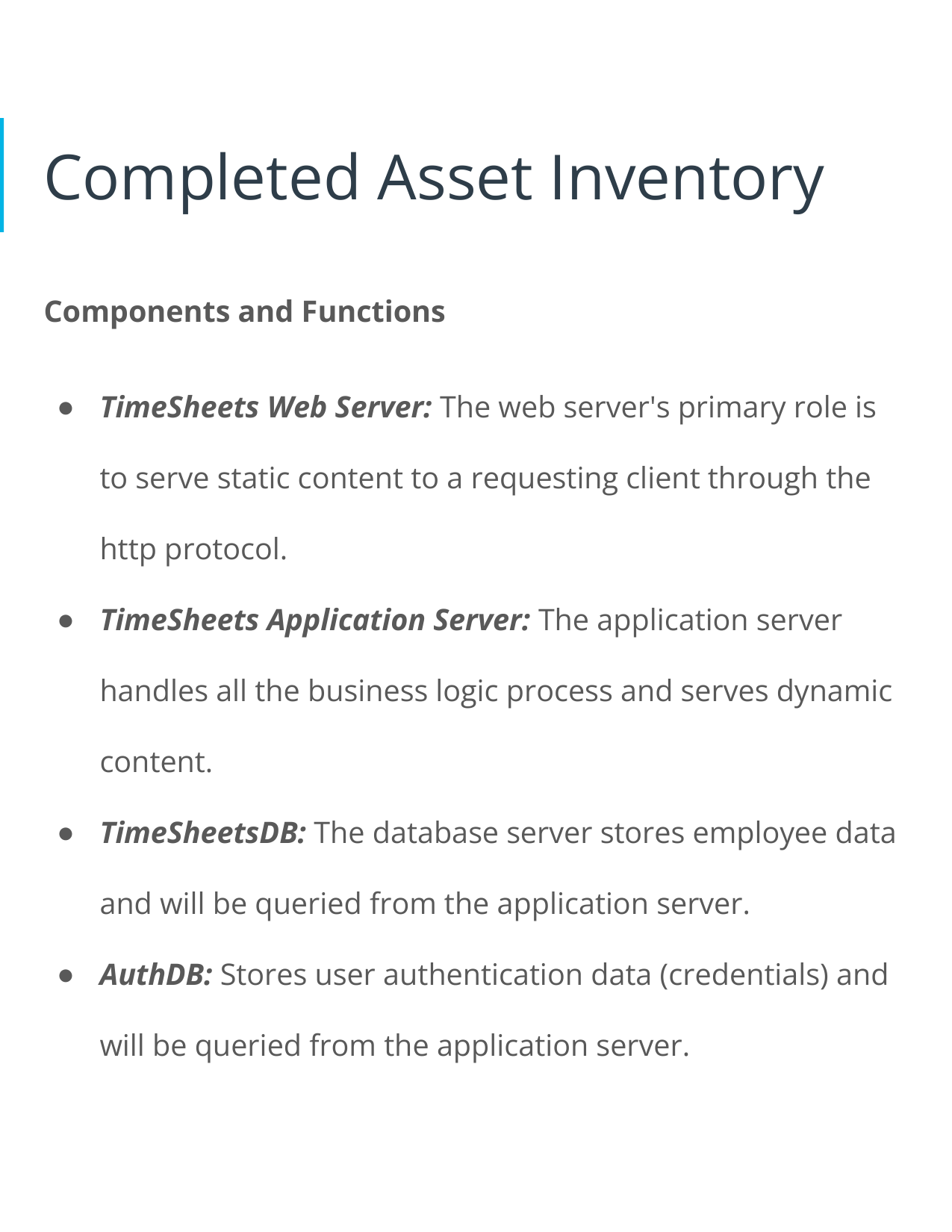

# Completed Asset Inventory
Components and Functions
TimeSheets Web Server: The web server's primary role is to serve static content to a requesting client through the http protocol.
TimeSheets Application Server: The application server handles all the business logic process and serves dynamic content.
TimeSheetsDB: The database server stores employee data and will be queried from the application server.
AuthDB: Stores user authentication data (credentials) and will be queried from the application server.
Remove this slide